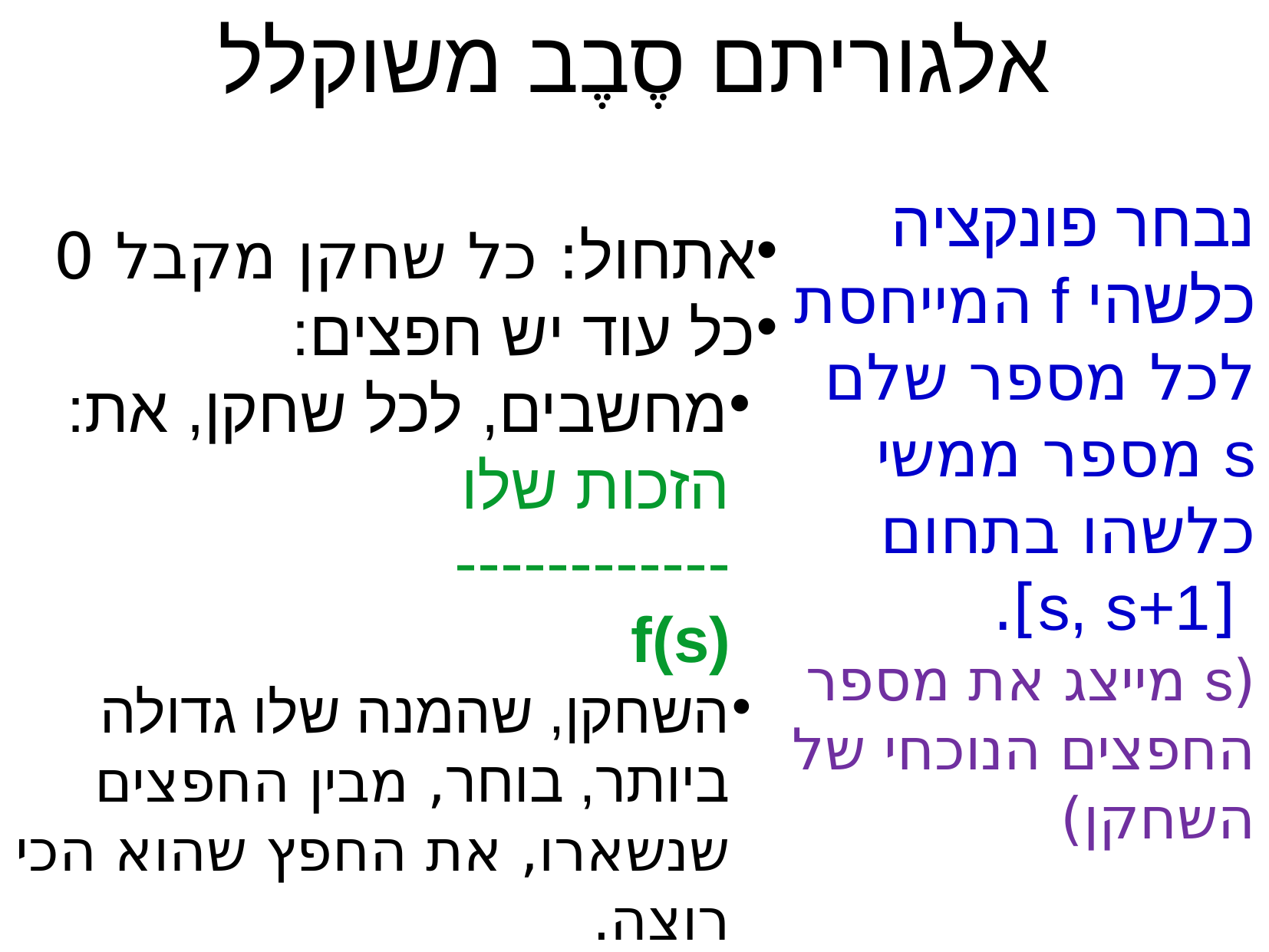

אלגוריתם סֶבֶב משוקלל
נבחר פונקציה כלשהי f המייחסת לכל מספר שלם  s מספר ממשי כלשהו בתחום
 [s, s+1].
(s מייצג את מספר החפצים הנוכחי של השחקן)
אתחול: כל שחקן מקבל 0
כל עוד יש חפצים:
מחשבים, לכל שחקן, את:
הזכות שלו
------------
f(s)
השחקן, שהמנה שלו גדולה ביותר, בוחר, מבין החפצים שנשארו, את החפץ שהוא הכי רוצה.